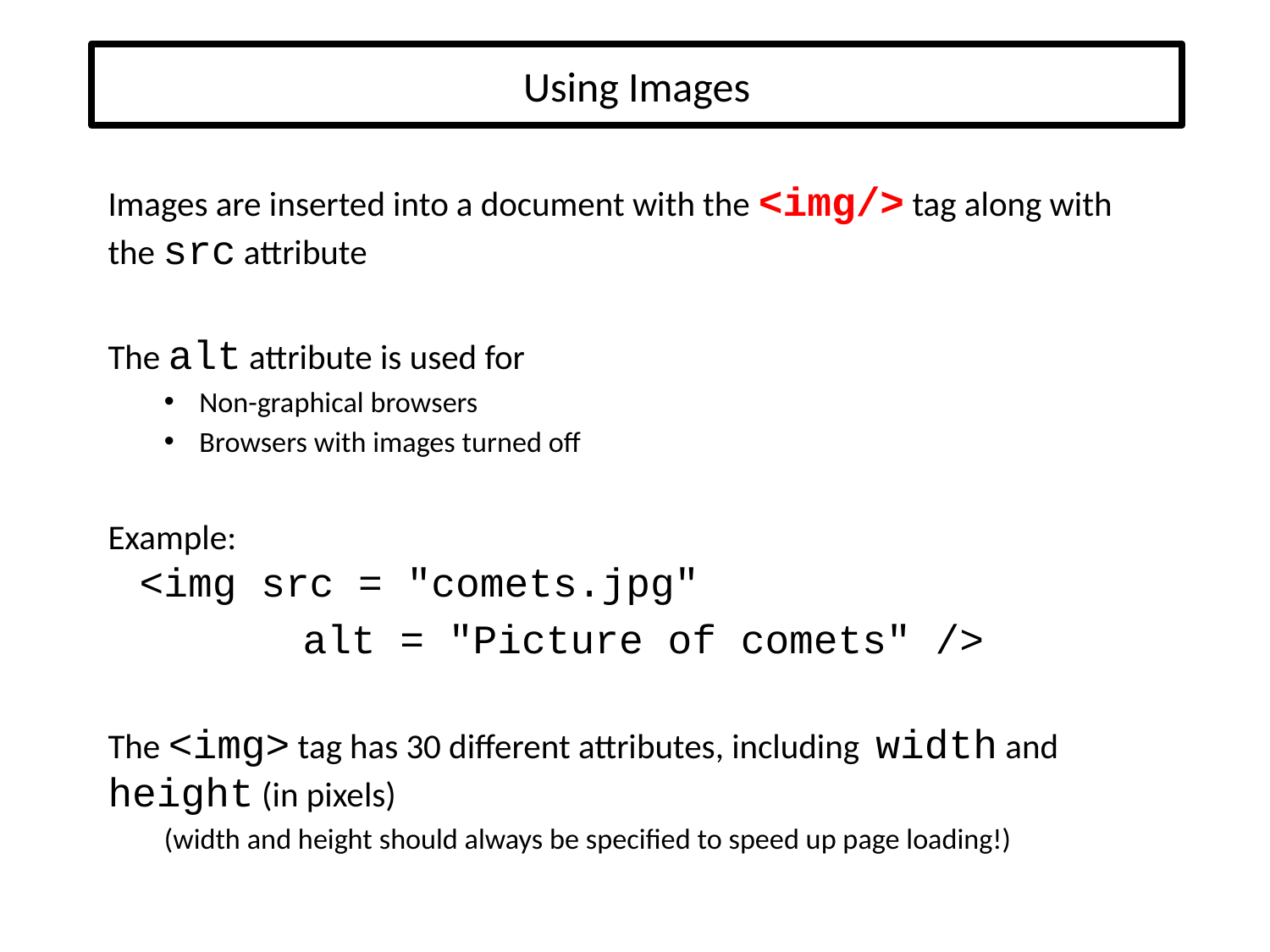

# Using Images
Images are inserted into a document with the <img/> tag along with the src attribute

The alt attribute is used for
Non-graphical browsers
Browsers with images turned off

Example:
    <img src = "comets.jpg"
        alt = "Picture of comets" />

The <img> tag has 30 different attributes, including  width and height (in pixels)
(width and height should always be specified to speed up page loading!)